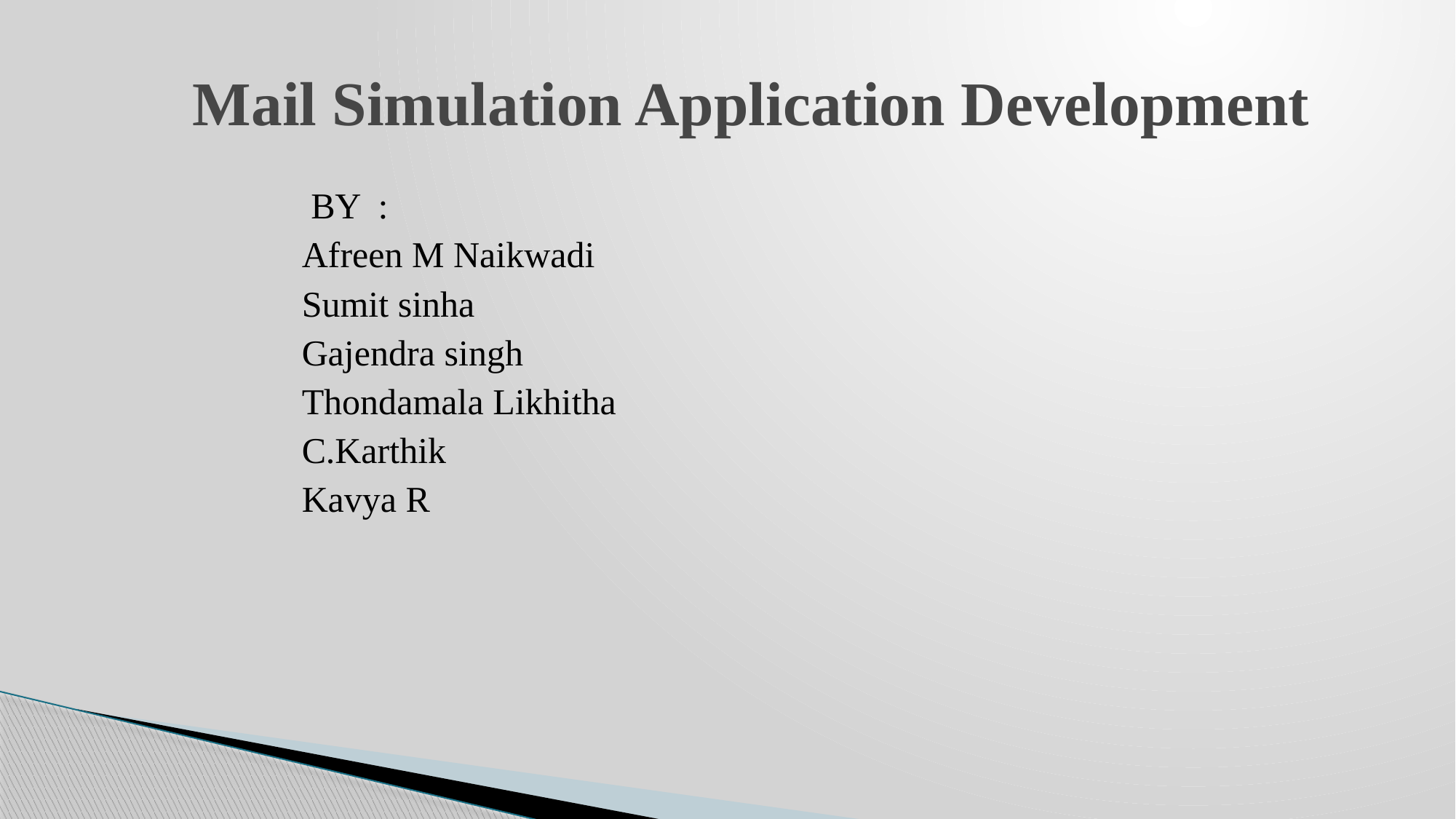

# Mail Simulation Application Development
 BY  :
Afreen M Naikwadi
Sumit sinha
Gajendra singh
Thondamala Likhitha
C.Karthik
Kavya R